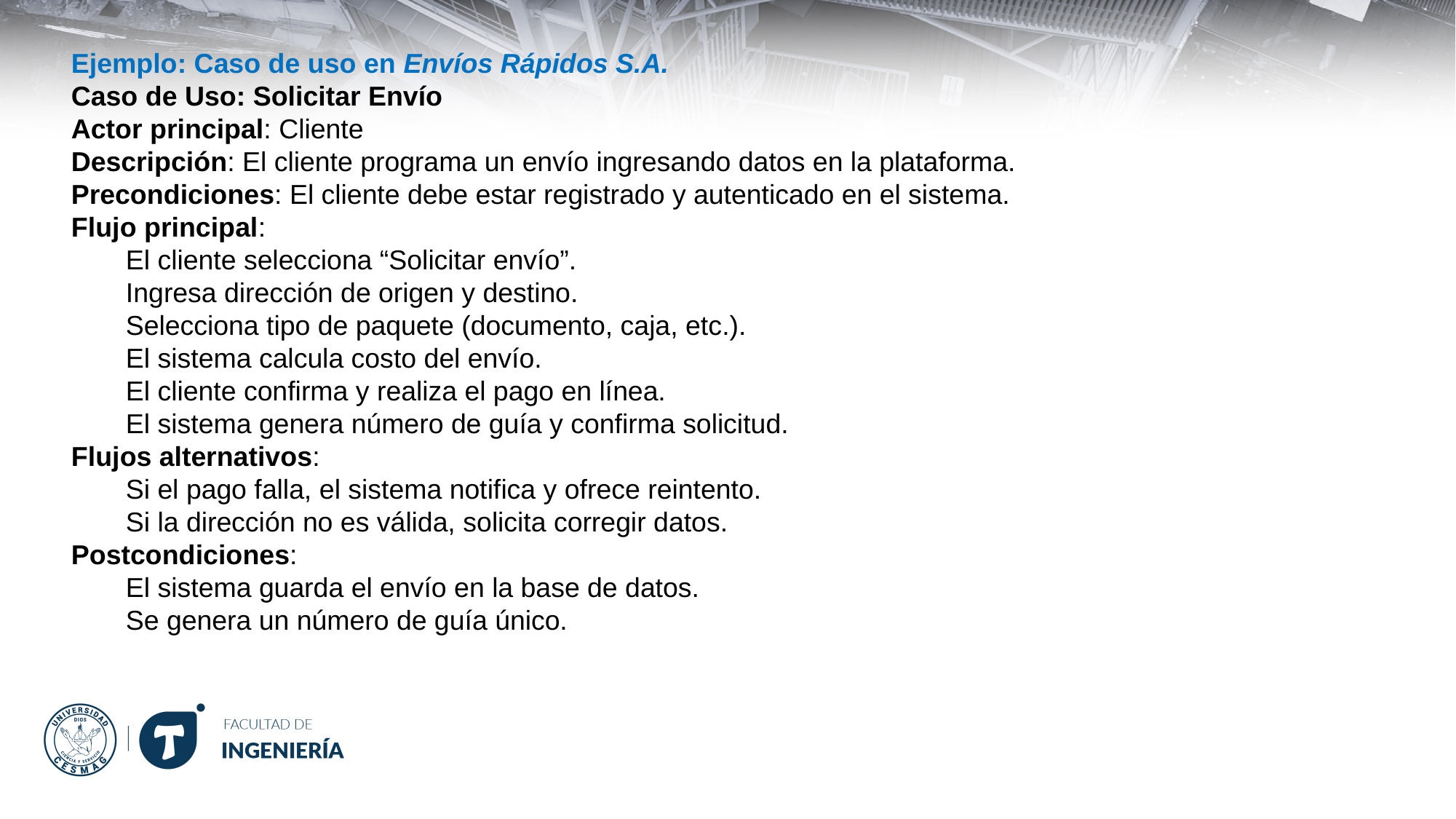

Ejemplo: Caso de uso en Envíos Rápidos S.A.
Caso de Uso: Solicitar Envío
Actor principal: Cliente
Descripción: El cliente programa un envío ingresando datos en la plataforma.
Precondiciones: El cliente debe estar registrado y autenticado en el sistema.
Flujo principal:
El cliente selecciona “Solicitar envío”.
Ingresa dirección de origen y destino.
Selecciona tipo de paquete (documento, caja, etc.).
El sistema calcula costo del envío.
El cliente confirma y realiza el pago en línea.
El sistema genera número de guía y confirma solicitud.
Flujos alternativos:
Si el pago falla, el sistema notifica y ofrece reintento.
Si la dirección no es válida, solicita corregir datos.
Postcondiciones:
El sistema guarda el envío en la base de datos.
Se genera un número de guía único.